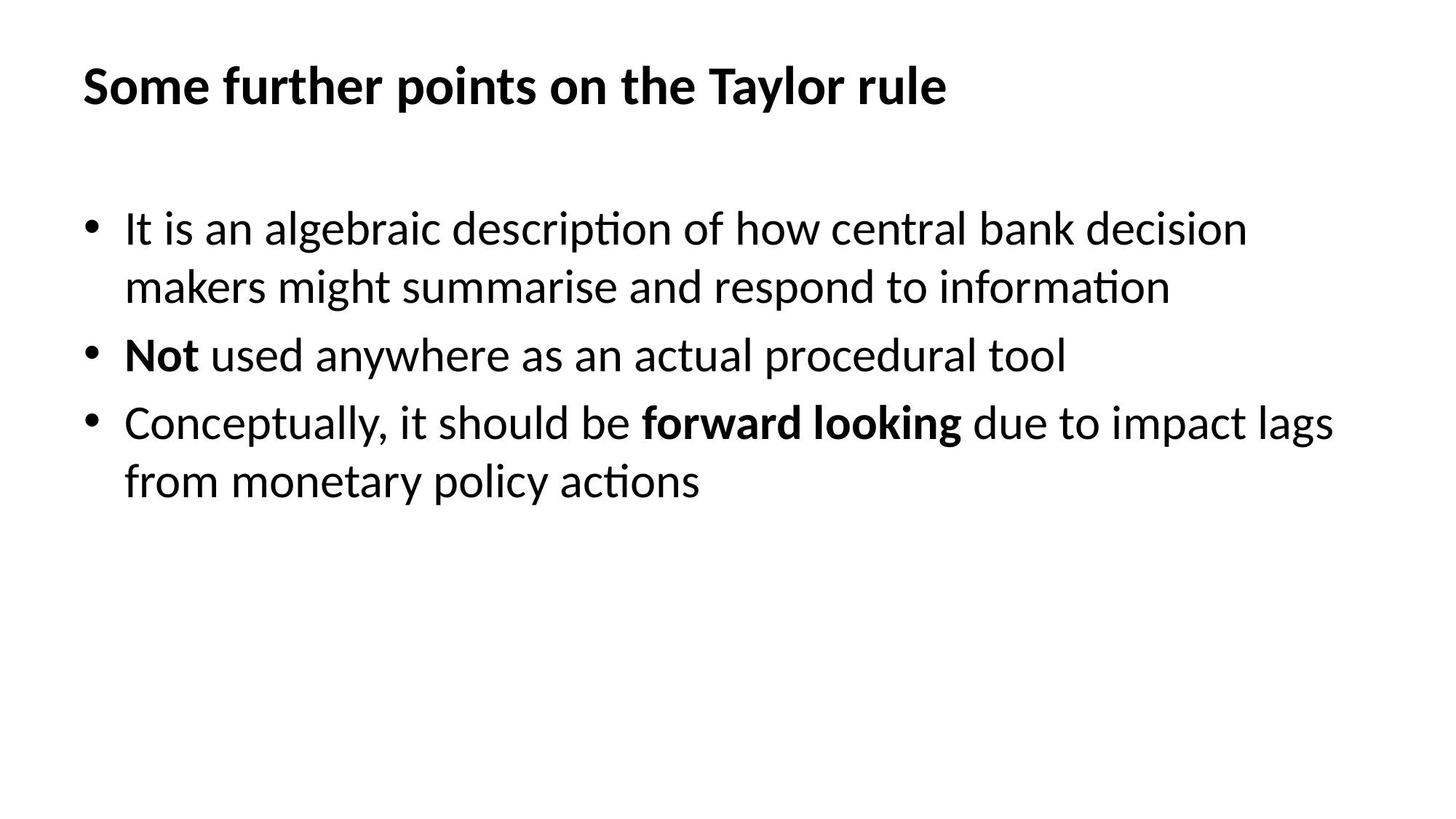

# Some further points on the Taylor rule
It is an algebraic description of how central bank decision makers might summarise and respond to information
Not used anywhere as an actual procedural tool
Conceptually, it should be forward looking due to impact lags from monetary policy actions